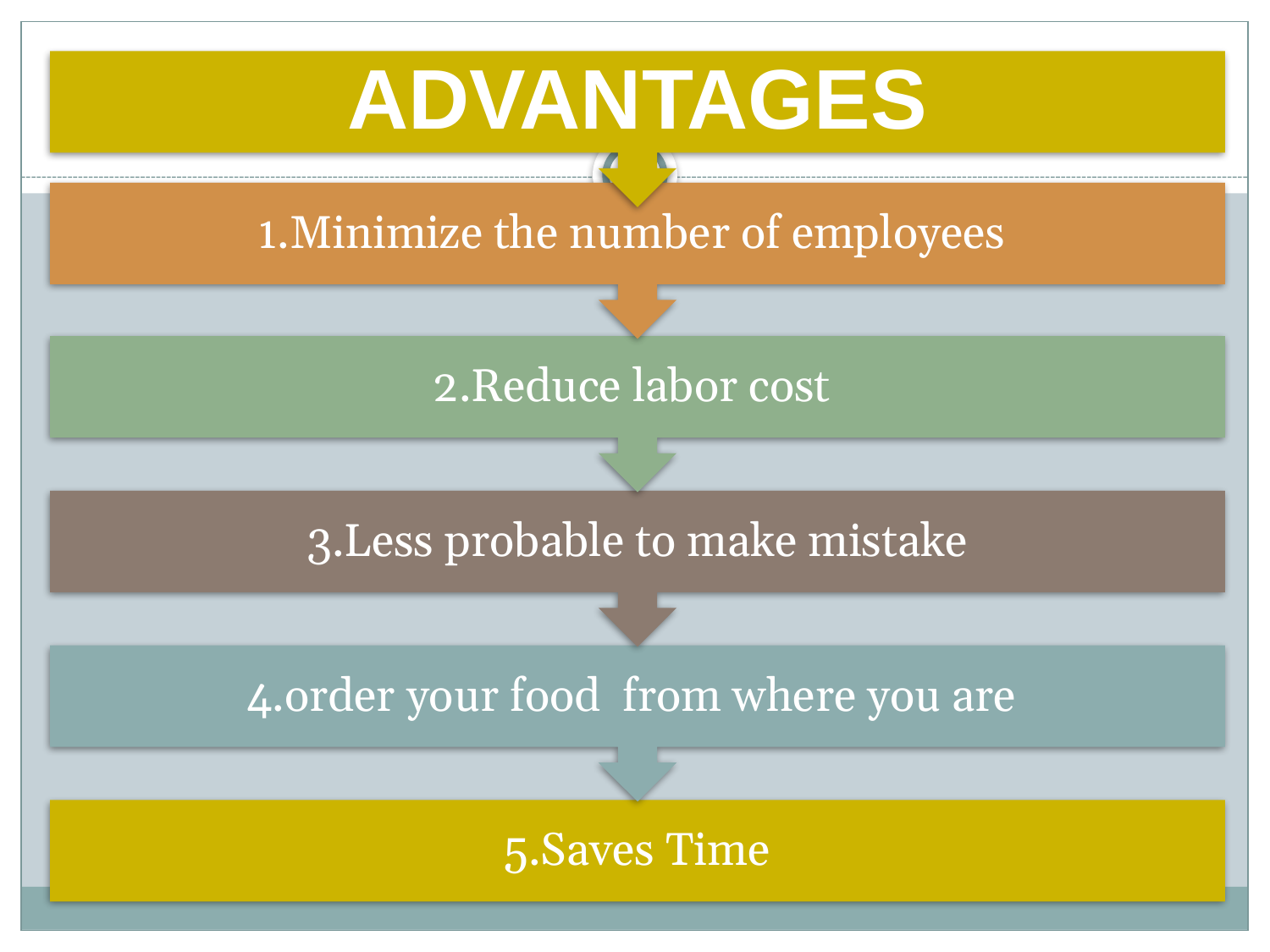

5.Saves Time
4.order your food  from where you are
3.Less probable to make mistake
2.Reduce labor cost
1.Minimize the number of employees
ADVANTAGES